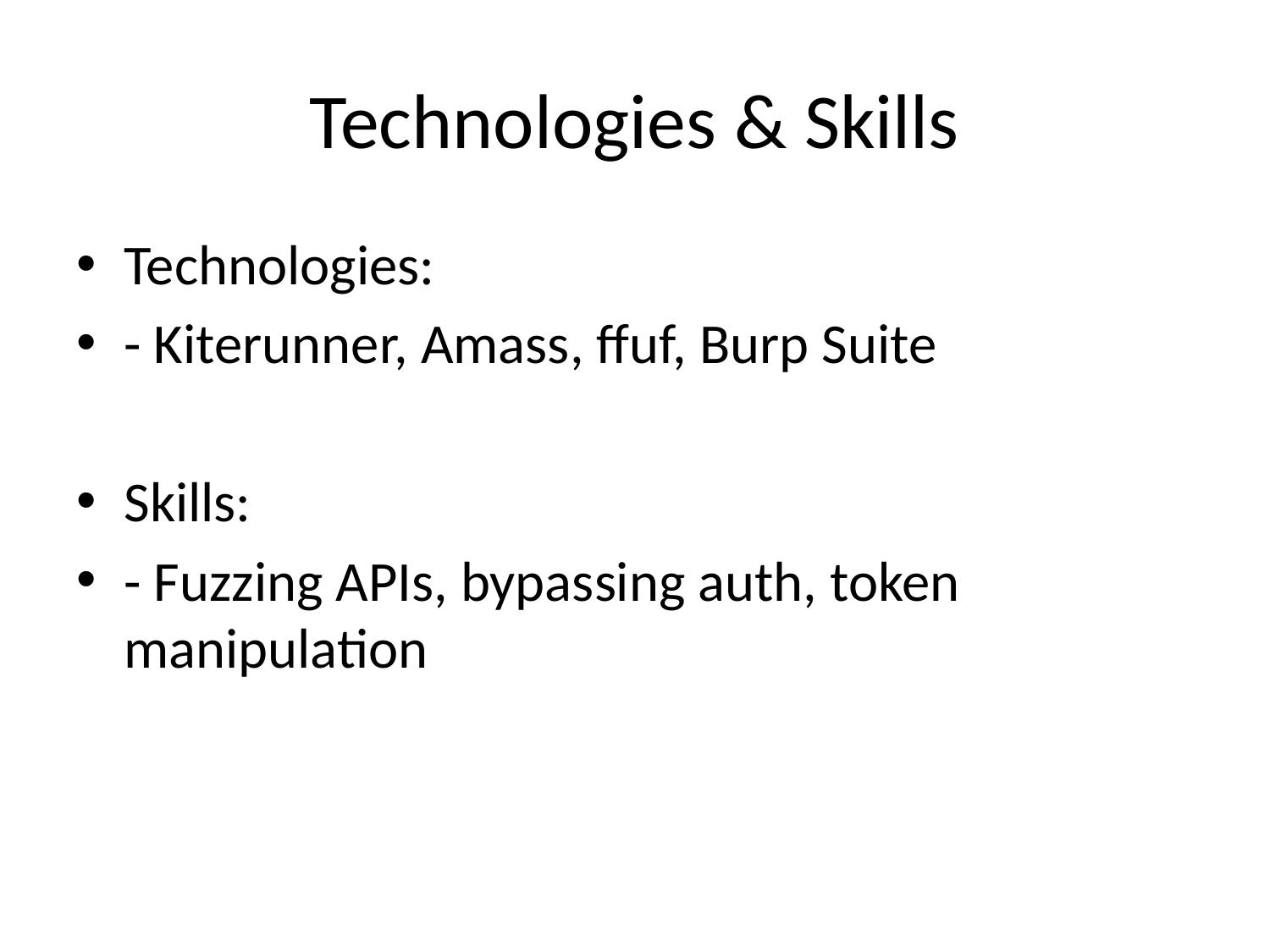

# Technologies & Skills
Technologies:
- Kiterunner, Amass, ffuf, Burp Suite

Skills:
- Fuzzing APIs, bypassing auth, token manipulation